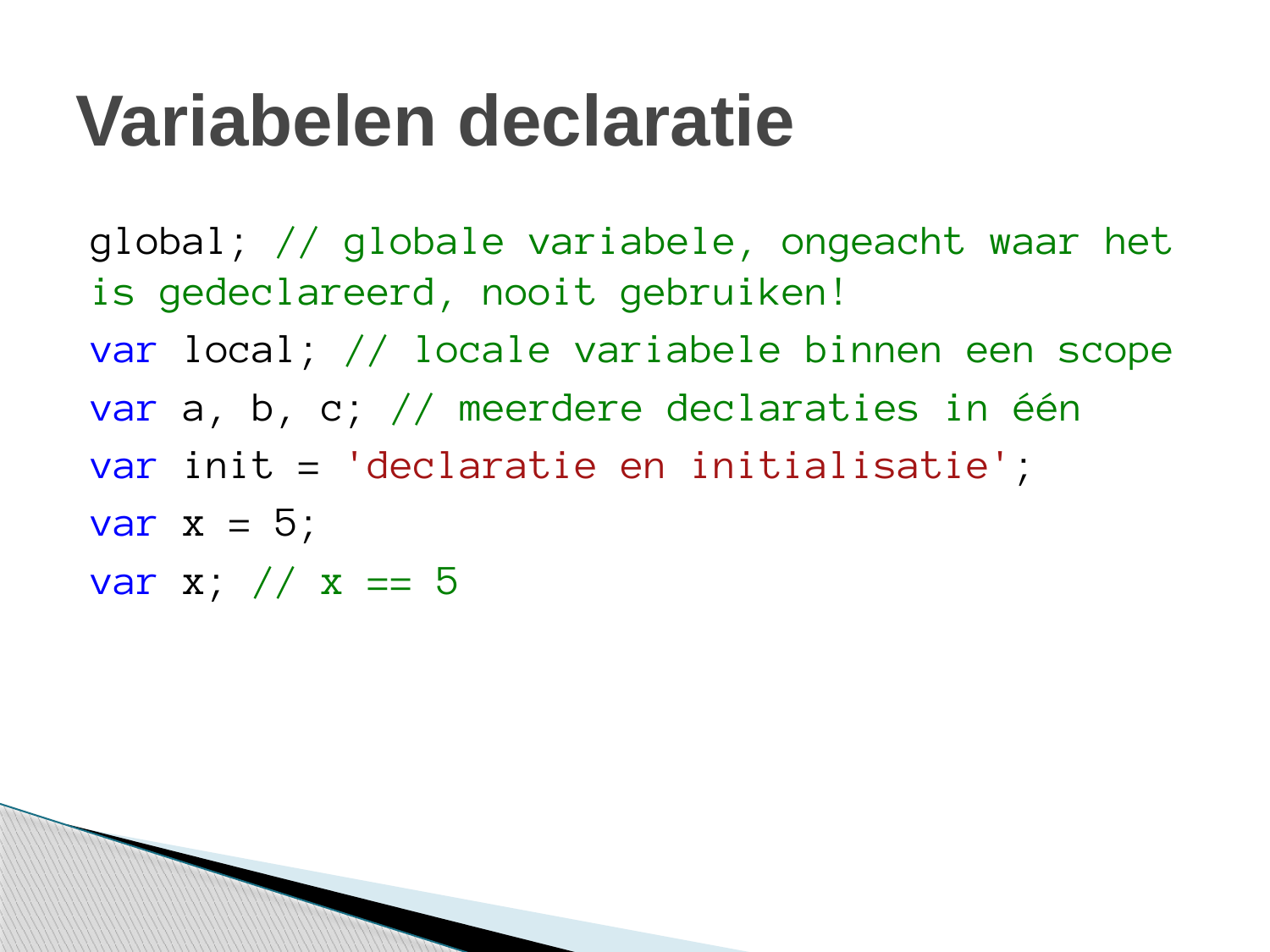

# Variabelen declaratie
global; // globale variabele, ongeacht waar het is gedeclareerd, nooit gebruiken!
var local; // locale variabele binnen een scope
var a, b, c; // meerdere declaraties in één
var init = 'declaratie en initialisatie';
var x = 5;
var x; // x == 5